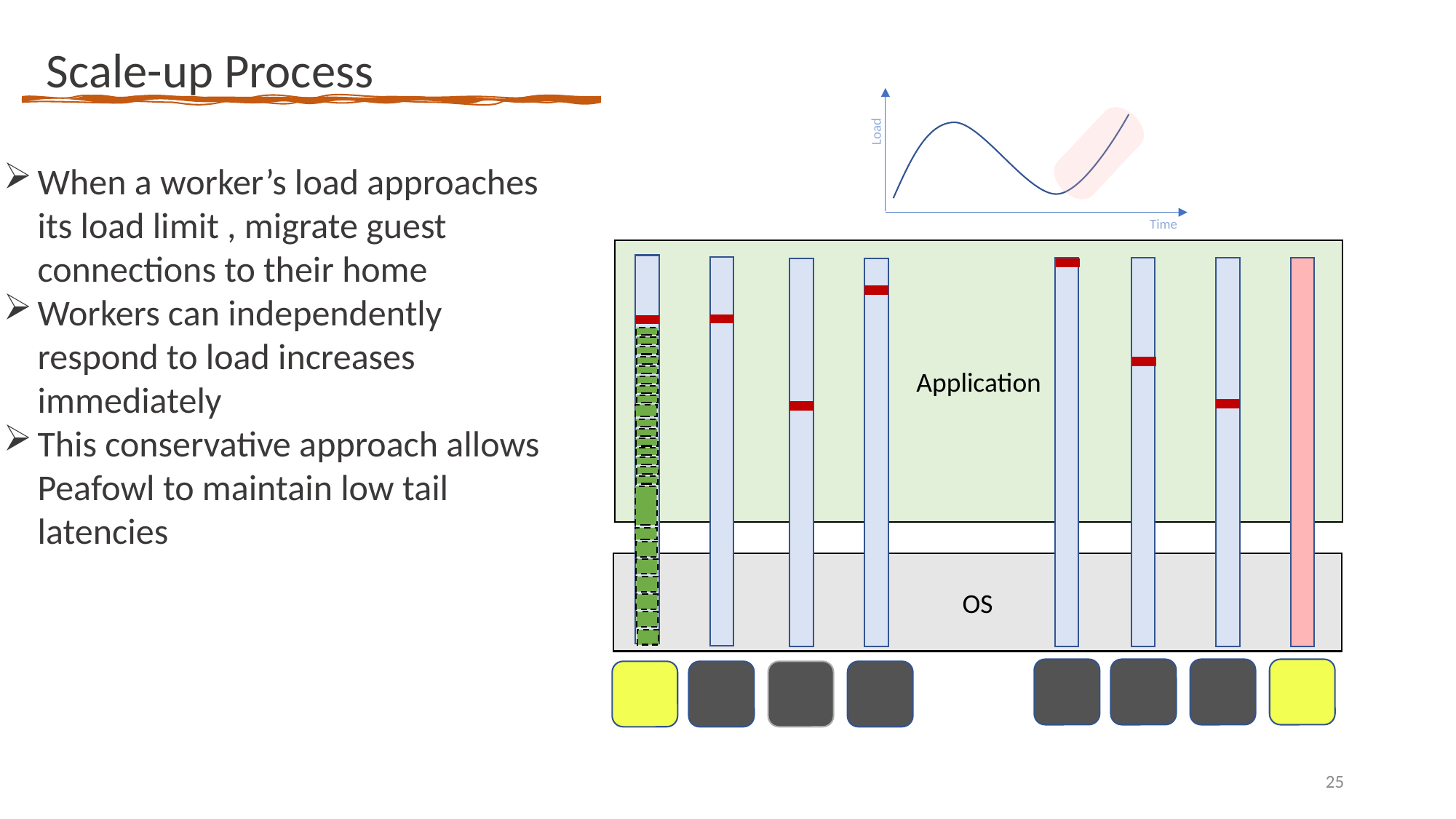

# Scale-up Process

Load

When a worker’s load approaches its load limit , migrate guest connections to their home
Workers can independently respond to load increases immediately
This conservative approach allows Peafowl to maintain low tail latencies

Time
Application

OS

25